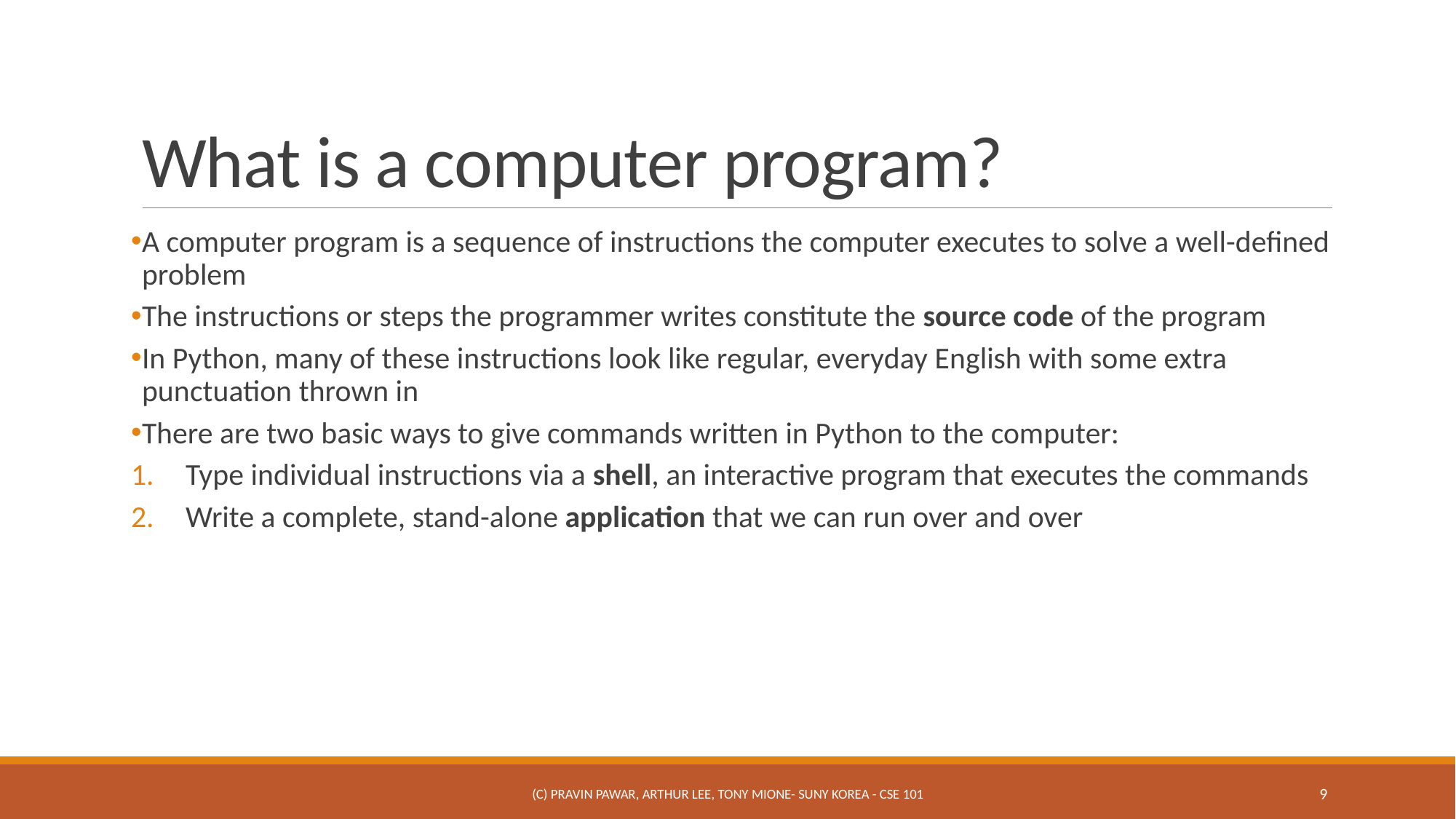

# What is a computer program?
A computer program is a sequence of instructions the computer executes to solve a well-defined problem
The instructions or steps the programmer writes constitute the source code of the program
In Python, many of these instructions look like regular, everyday English with some extra punctuation thrown in
There are two basic ways to give commands written in Python to the computer:
Type individual instructions via a shell, an interactive program that executes the commands
Write a complete, stand-alone application that we can run over and over
(c) Pravin Pawar, Arthur Lee, Tony Mione- SUNY Korea - CSE 101
9